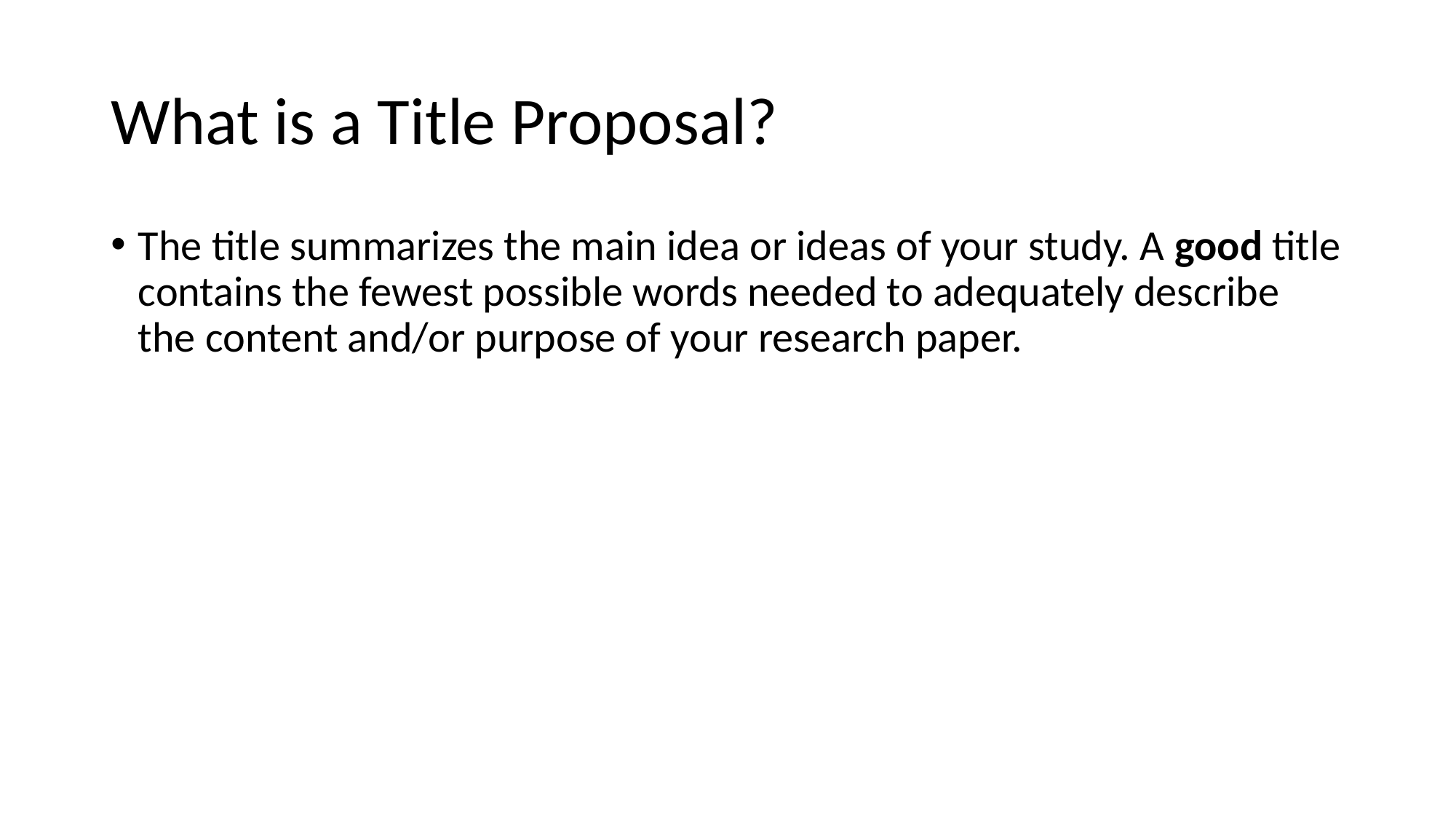

# What is a Title Proposal?
The title summarizes the main idea or ideas of your study. A good title contains the fewest possible words needed to adequately describe the content and/or purpose of your research paper.